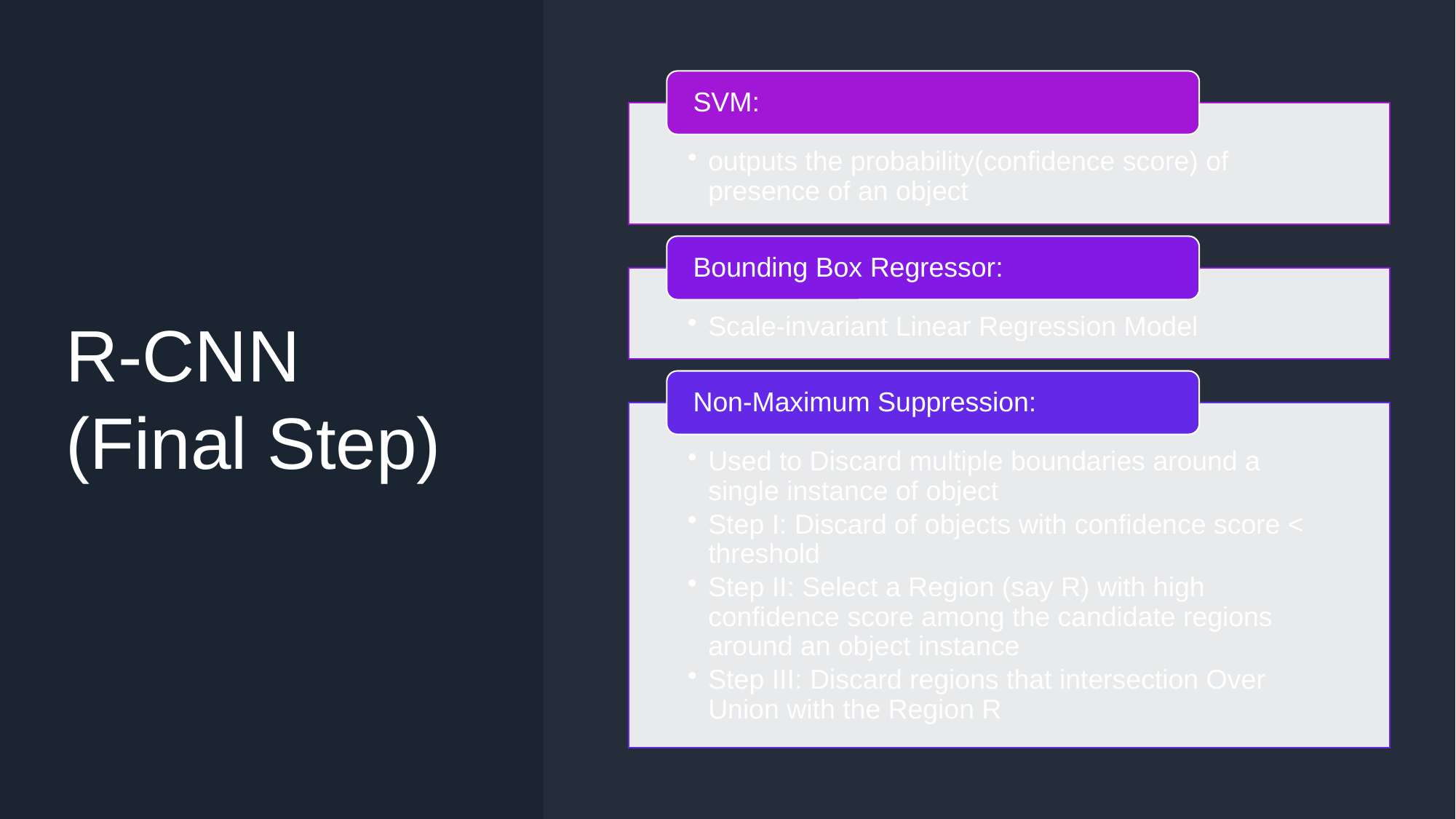

# R-CNN (Final Step)
outputs the probability(confidence score) of presence of an object
SVM:
Scale-invariant Linear Regression Model
Bounding Box Regressor:
Used to Discard multiple boundaries around a single instance of object
Step I: Discard of objects with confidence score < threshold
Step II: Select a Region (say R) with high confidence score among the candidate regions around an object instance
Step III: Discard regions that intersection Over Union with the Region R
Non-Maximum Suppression: